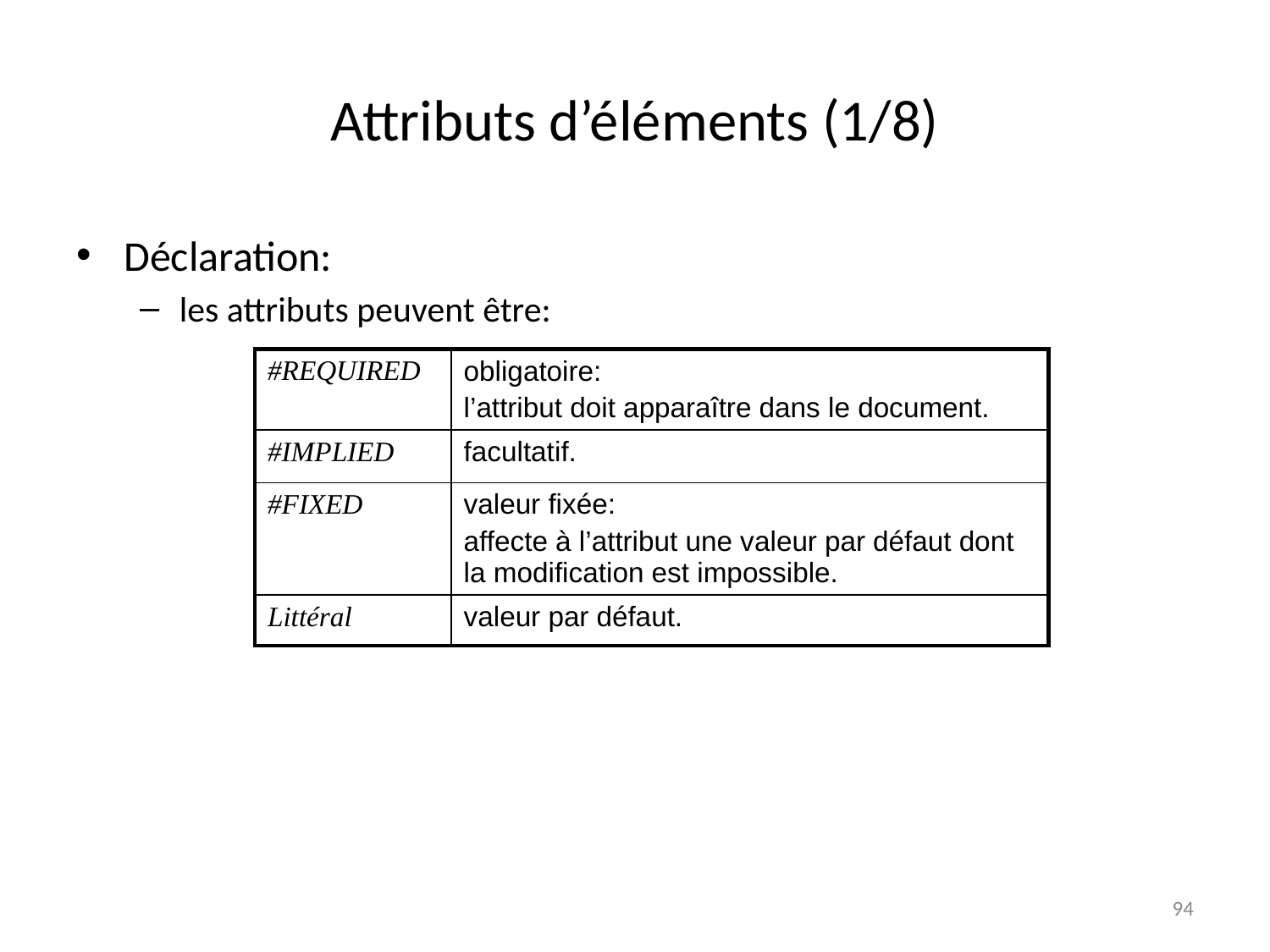

# Attributs d’éléments (1/8)
Déclaration:
les attributs peuvent être:
| #REQUIRED | obligatoire: l’attribut doit apparaître dans le document. |
| --- | --- |
| #IMPLIED | facultatif. |
| #FIXED | valeur fixée: affecte à l’attribut une valeur par défaut dont la modification est impossible. |
| Littéral | valeur par défaut. |
94